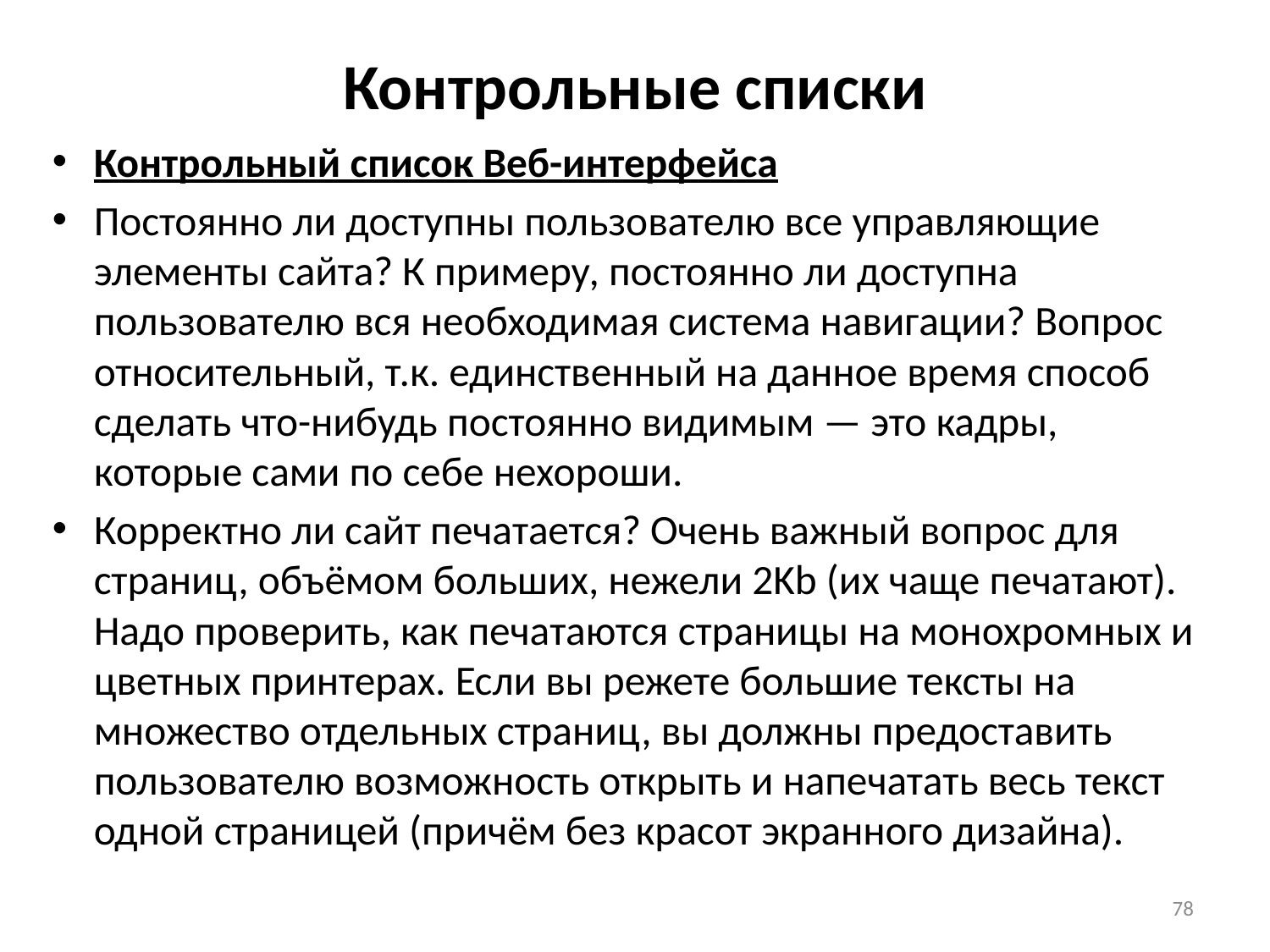

# Контрольные списки
Контрольный список Веб-интерфейса
Постоянно ли доступны пользователю все управляющие элементы сайта? К примеру, постоянно ли доступна пользователю вся необходимая система навигации? Вопрос относительный, т.к. единственный на данное время способ сделать что-нибудь постоянно видимым — это кадры, которые сами по себе нехороши.
Корректно ли сайт печатается? Очень важный вопрос для страниц, объёмом больших, нежели 2Kb (их чаще печатают). Надо проверить, как печатаются страницы на монохромных и цветных принтерах. Если вы режете большие тексты на множество отдельных страниц, вы должны предоставить пользователю возможность открыть и напечатать весь текст одной страницей (причём без красот экранного дизайна).
78